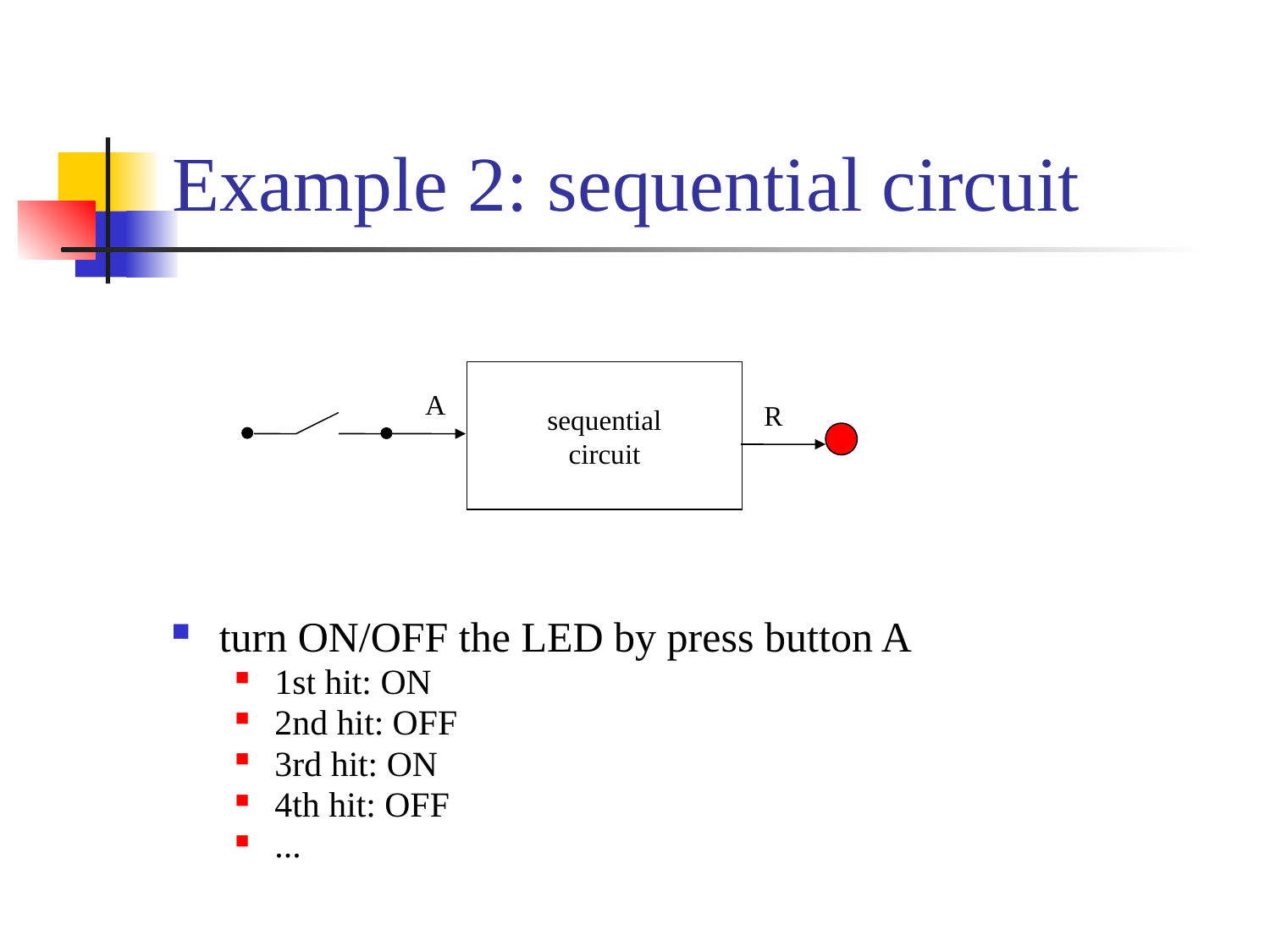

# Example 2: sequential circuit
sequential
circuit
A
R

turn ON/OFF the LED by press button A
1st hit: ON
2nd hit: OFF
3rd hit: ON
4th hit: OFF
...